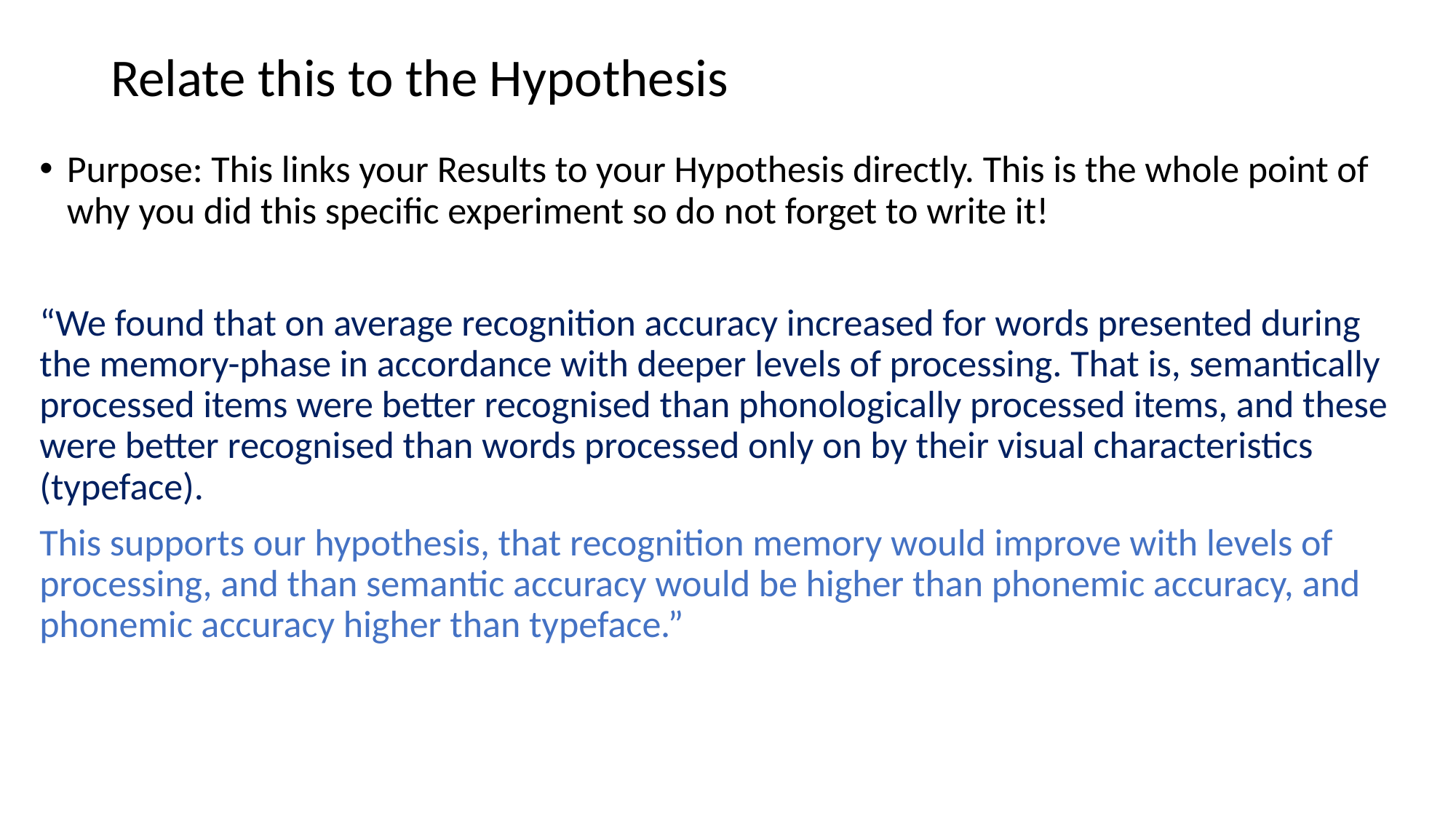

# Relate this to the Hypothesis
Purpose: This links your Results to your Hypothesis directly. This is the whole point of why you did this specific experiment so do not forget to write it!

“We found that on average recognition accuracy increased for words presented during the memory-phase in accordance with deeper levels of processing. That is, semantically processed items were better recognised than phonologically processed items, and these were better recognised than words processed only on by their visual characteristics (typeface).
This supports our hypothesis, that recognition memory would improve with levels of processing, and than semantic accuracy would be higher than phonemic accuracy, and phonemic accuracy higher than typeface.”